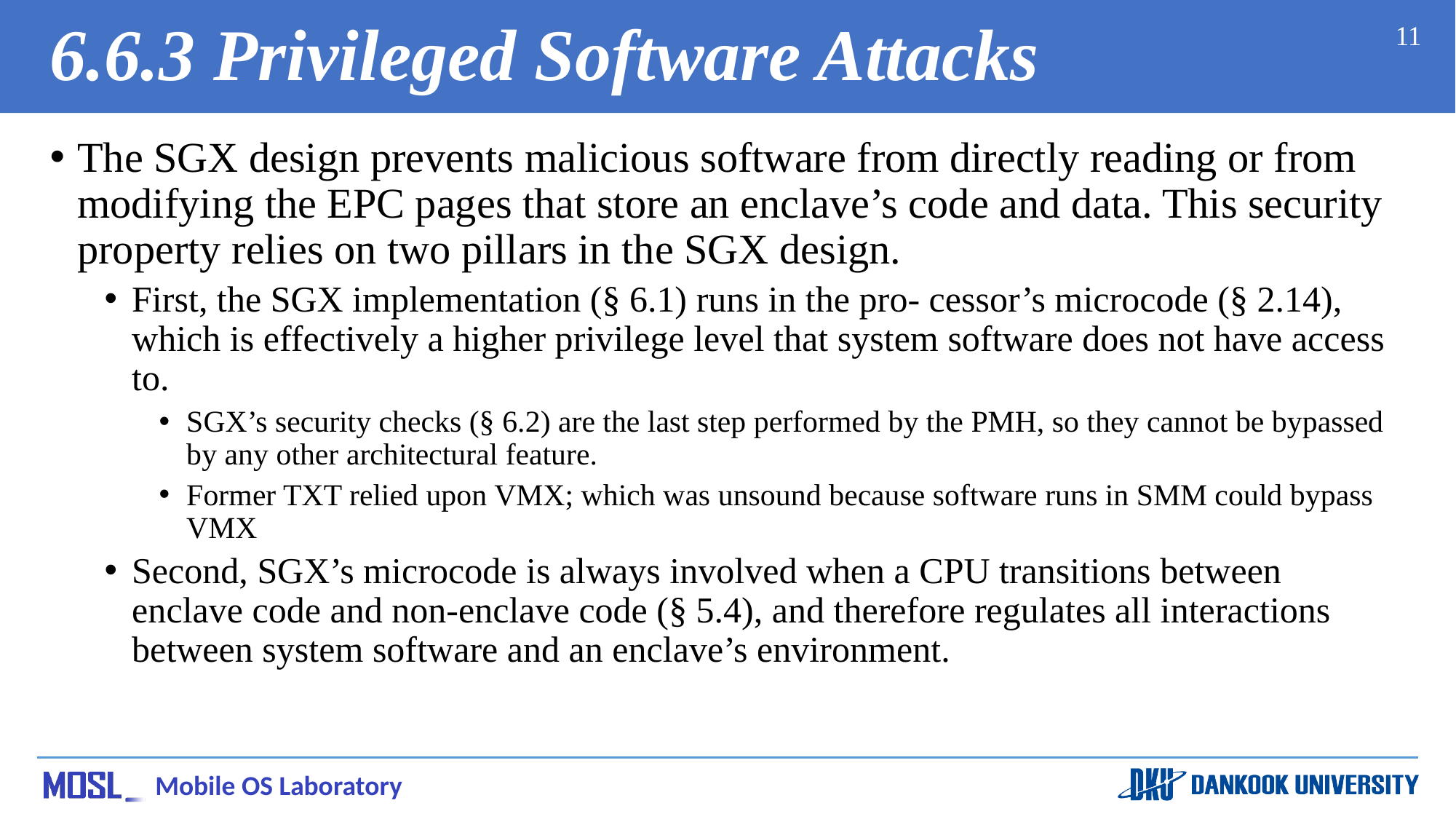

# 6.6.3 Privileged Software Attacks
11
The SGX design prevents malicious software from directly reading or from modifying the EPC pages that store an enclave’s code and data. This security property relies on two pillars in the SGX design.
First, the SGX implementation (§ 6.1) runs in the pro- cessor’s microcode (§ 2.14), which is effectively a higher privilege level that system software does not have access to.
SGX’s security checks (§ 6.2) are the last step performed by the PMH, so they cannot be bypassed by any other architectural feature.
Former TXT relied upon VMX; which was unsound because software runs in SMM could bypass VMX
Second, SGX’s microcode is always involved when a CPU transitions between enclave code and non-enclave code (§ 5.4), and therefore regulates all interactions between system software and an enclave’s environment.